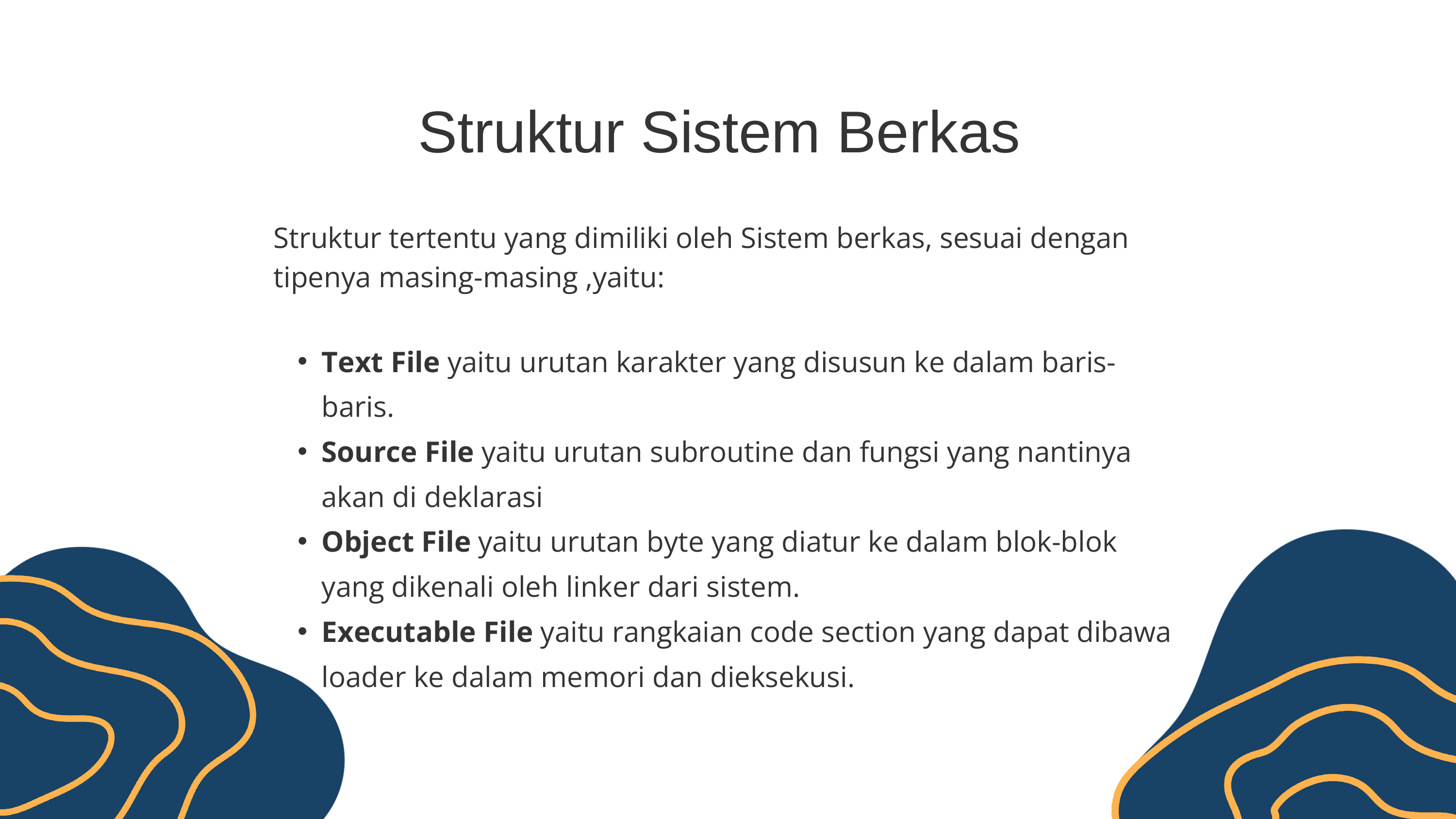

Struktur Sistem Berkas
Struktur tertentu yang dimiliki oleh Sistem berkas, sesuai dengan tipenya masing-masing ,yaitu:

Text File yaitu urutan karakter yang disusun ke dalam baris-baris.
Source File yaitu urutan subroutine dan fungsi yang nantinya akan di deklarasi
Object File yaitu urutan byte yang diatur ke dalam blok-blok yang dikenali oleh linker dari sistem.
Executable File yaitu rangkaian code section yang dapat dibawa loader ke dalam memori dan dieksekusi.